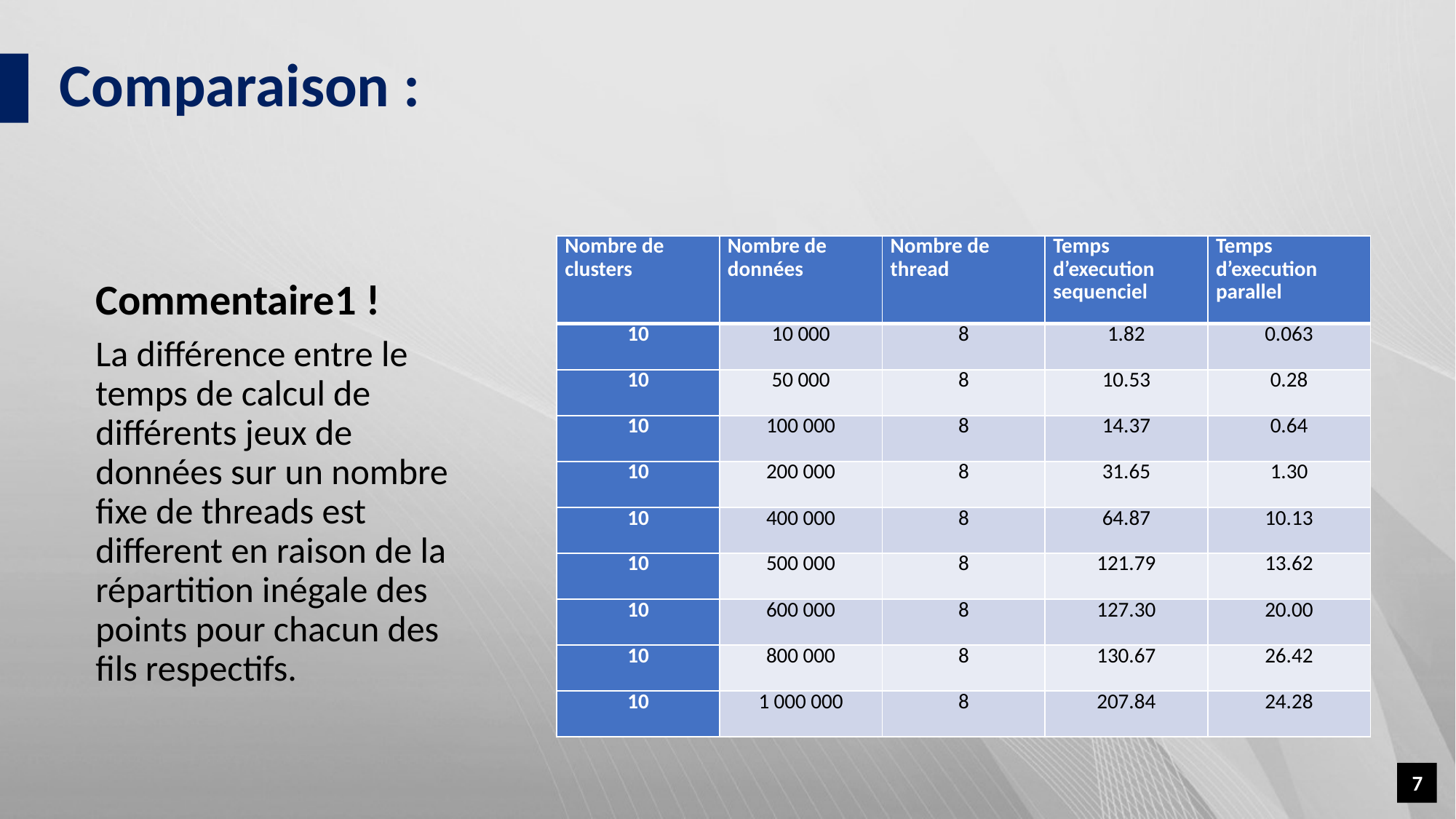

Comparaison :

# Commentaire1 !
| Nombre de clusters | Nombre de données | Nombre de thread | Temps d’execution sequenciel | Temps d’execution parallel |
| --- | --- | --- | --- | --- |
| 10 | 10 000 | 8 | 1.82 | 0.063 |
| 10 | 50 000 | 8 | 10.53 | 0.28 |
| 10 | 100 000 | 8 | 14.37 | 0.64 |
| 10 | 200 000 | 8 | 31.65 | 1.30 |
| 10 | 400 000 | 8 | 64.87 | 10.13 |
| 10 | 500 000 | 8 | 121.79 | 13.62 |
| 10 | 600 000 | 8 | 127.30 | 20.00 |
| 10 | 800 000 | 8 | 130.67 | 26.42 |
| 10 | 1 000 000 | 8 | 207.84 | 24.28 |
La différence entre le temps de calcul de différents jeux de données sur un nombre fixe de threads est different en raison de la répartition inégale des points pour chacun des fils respectifs.
7